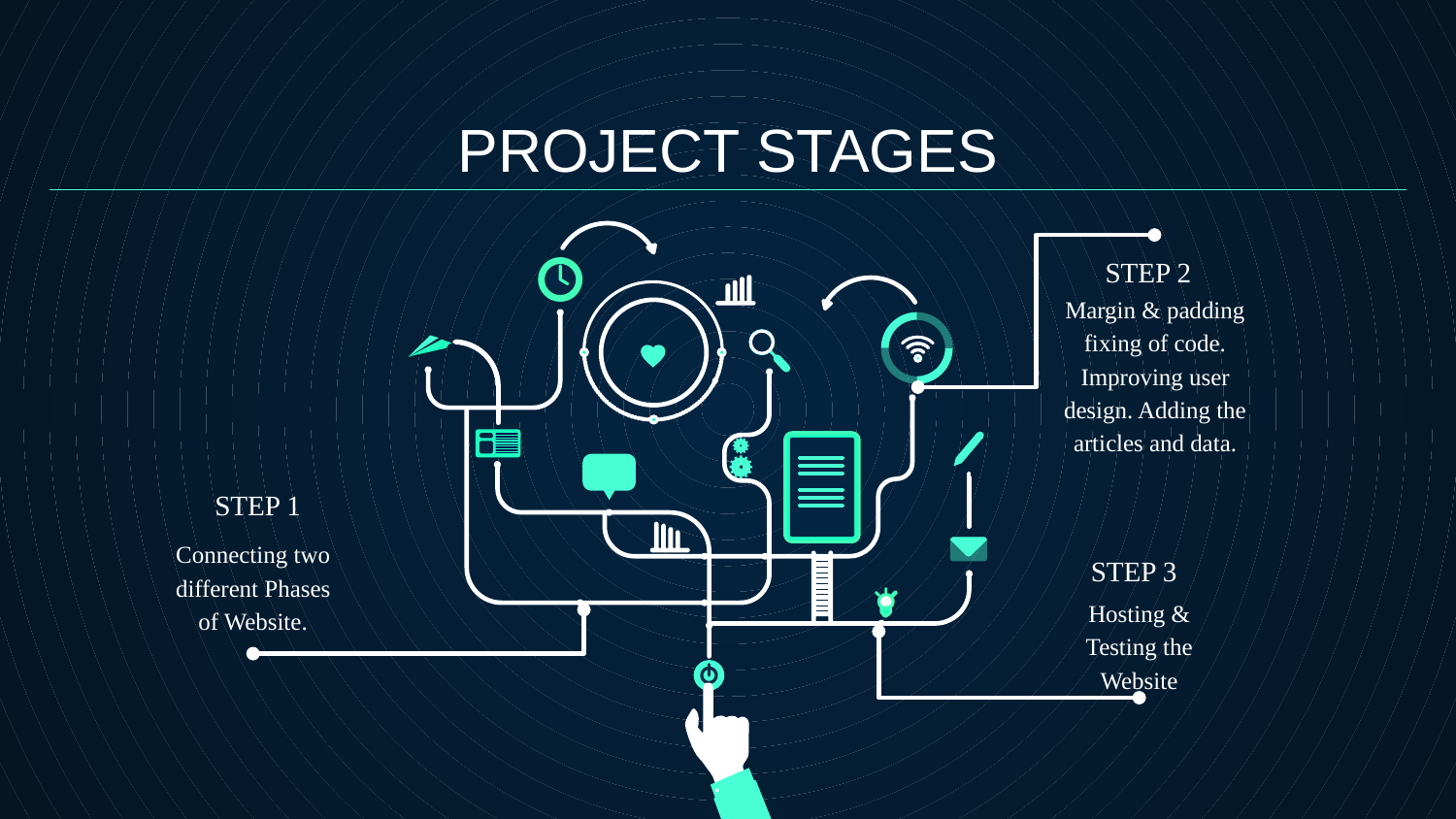

# PROJECT STAGES

STEP 2

Margin & padding fixing of code. Improving user design. Adding the articles and data.

STEP 1

Connecting two different Phases of Website.

STEP 3

Hosting & Testing the Website